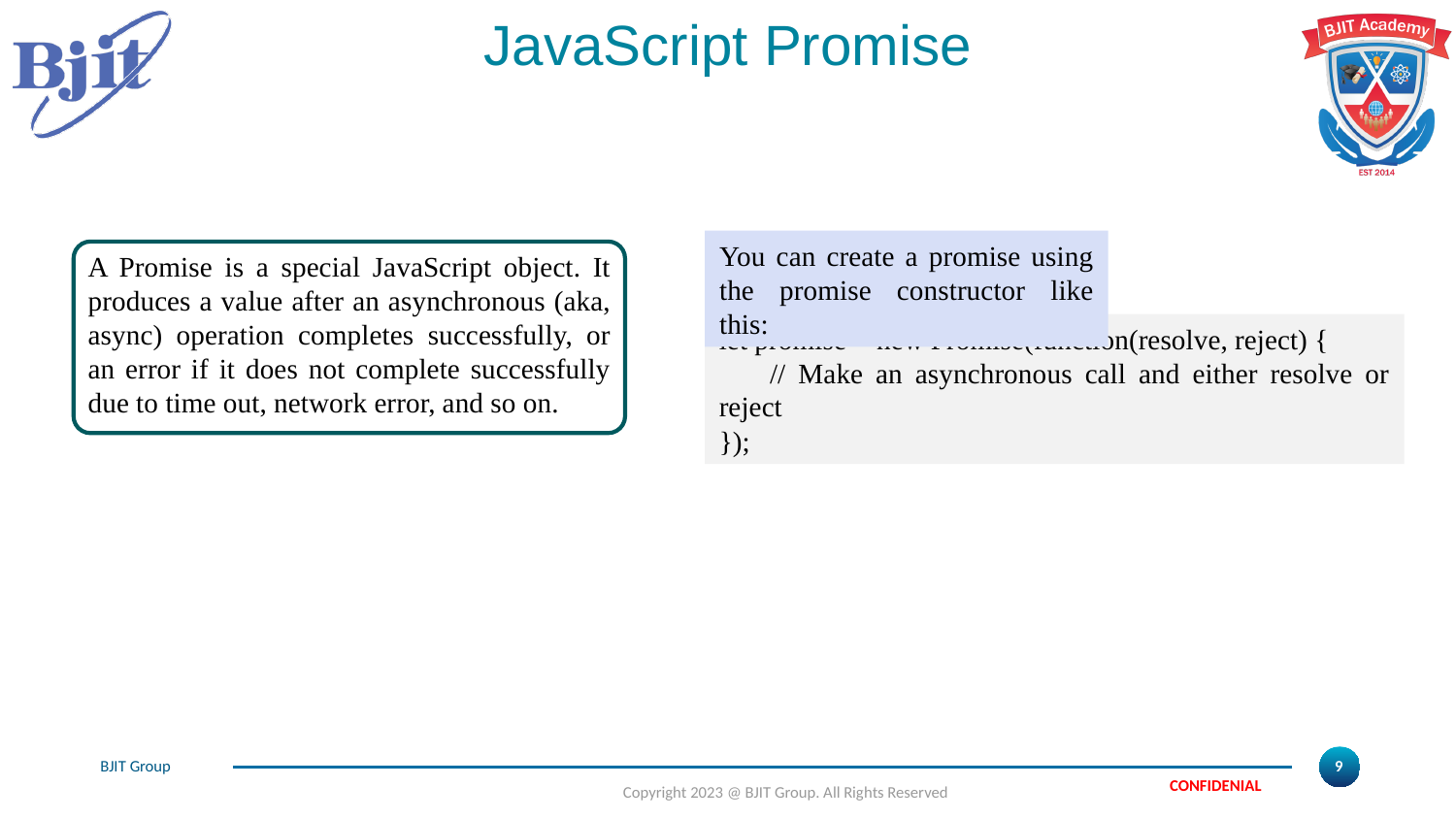

# JavaScript Promise
You can create a promise using the promise constructor like this:
A Promise is a special JavaScript object. It produces a value after an asynchronous (aka, async) operation completes successfully, or an error if it does not complete successfully due to time out, network error, and so on.

let promise = new Promise(function(resolve, reject) {
    // Make an asynchronous call and either resolve or reject
});